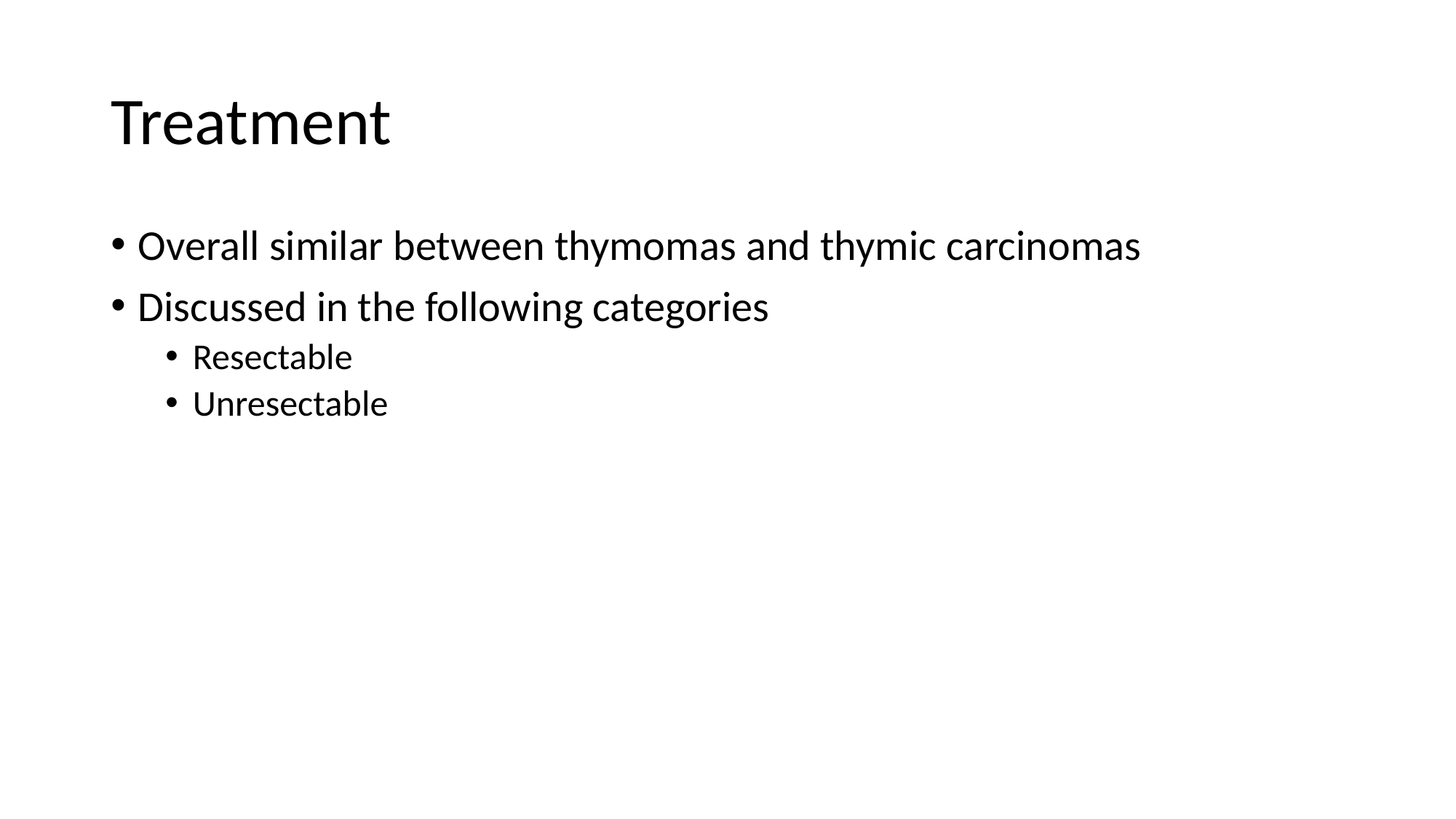

# Treatment
Overall similar between thymomas and thymic carcinomas
Discussed in the following categories
Resectable
Unresectable